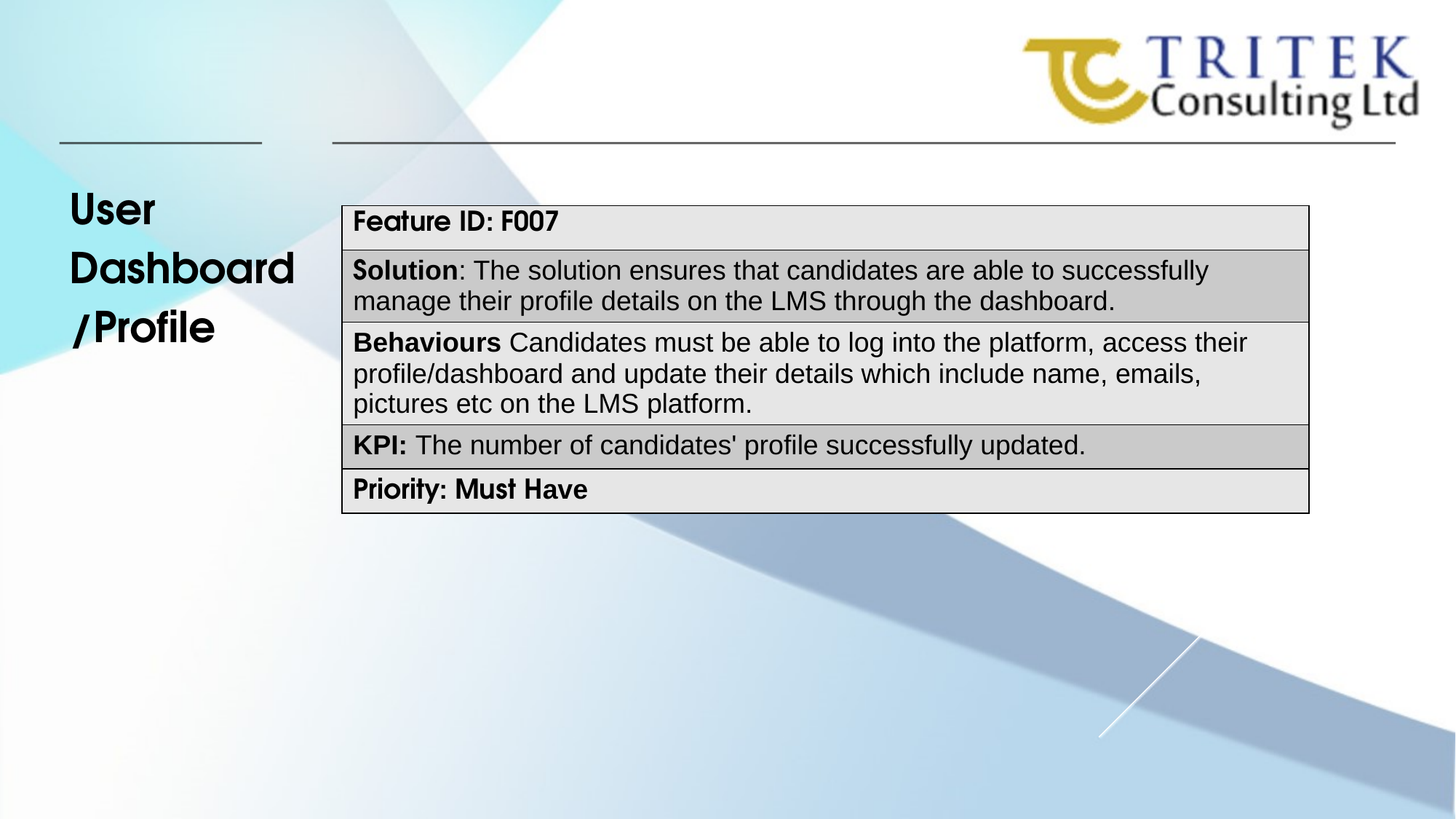

User Dashboard/Profile
| Feature ID: F007 |
| --- |
| Solution: The solution ensures that candidates are able to successfully manage their profile details on the LMS through the dashboard. |
| Behaviours Candidates must be able to log into the platform, access their profile/dashboard and update their details which include name, emails, pictures etc on the LMS platform. |
| KPI: The number of candidates' profile successfully updated. |
| Priority: Must Have |